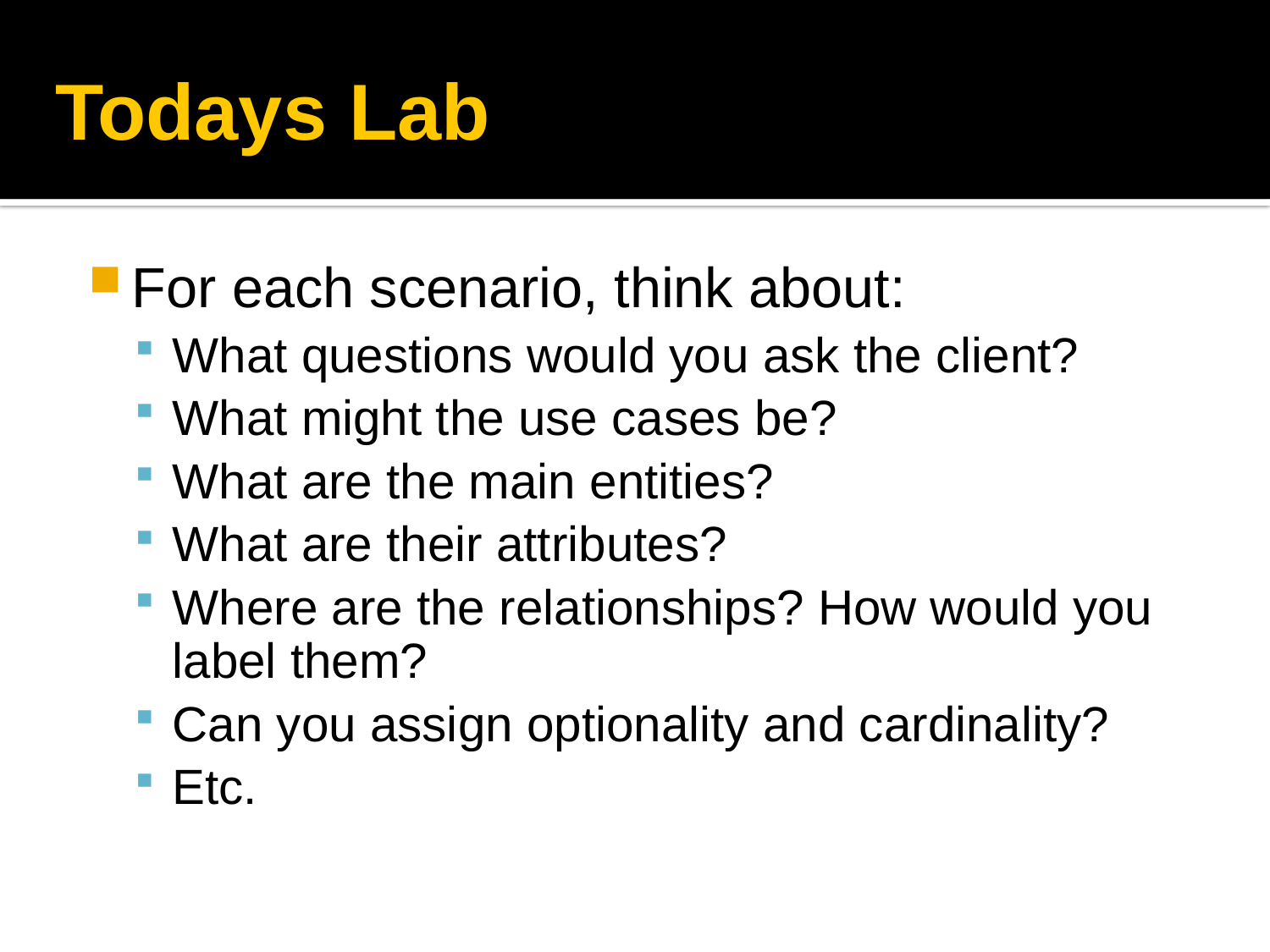

# Todays Lab
For each scenario, think about:
What questions would you ask the client?
What might the use cases be?
What are the main entities?
What are their attributes?
Where are the relationships? How would you label them?
Can you assign optionality and cardinality?
Etc.